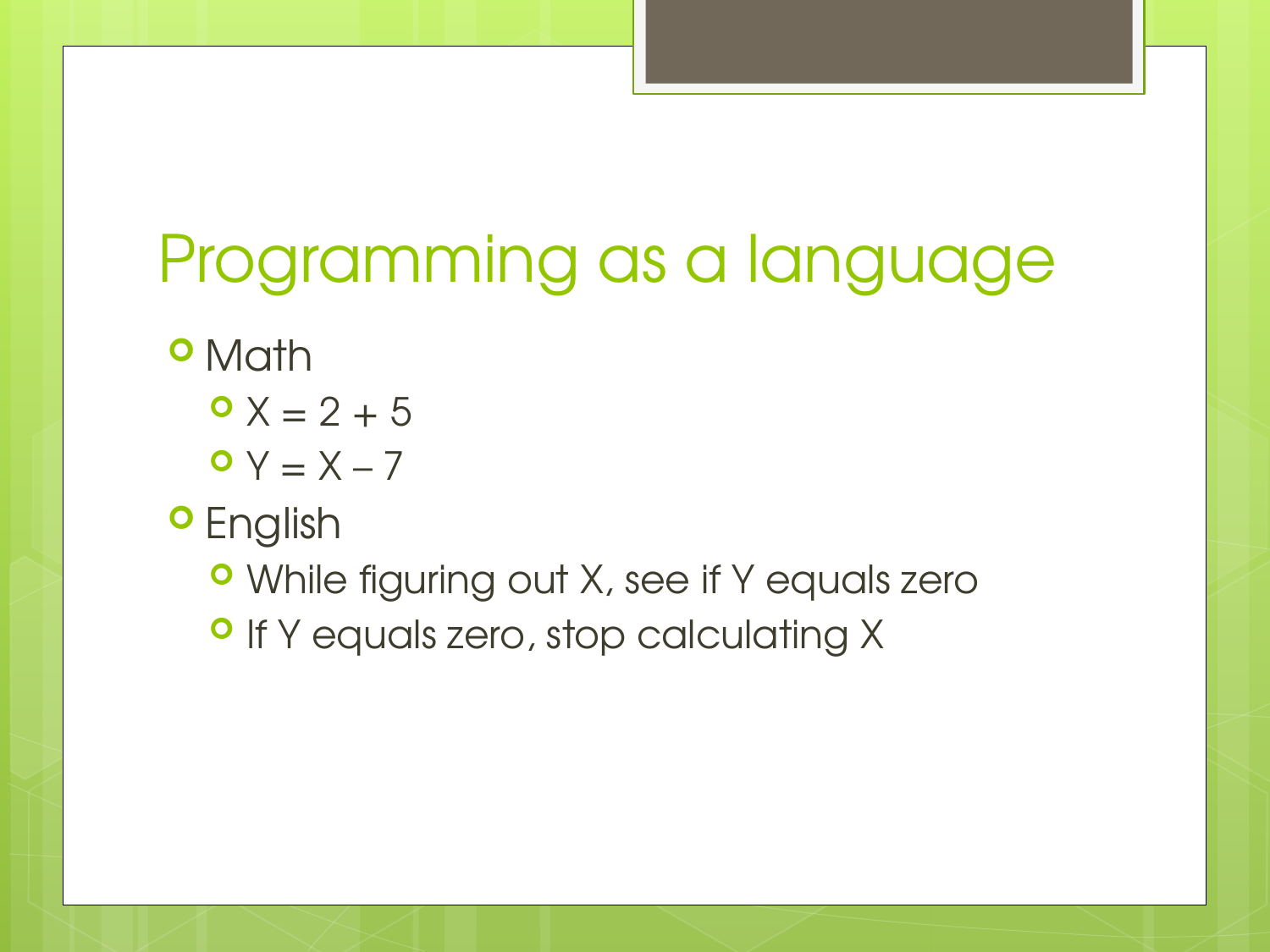

# Programming as a language
Math
X = 2 + 5
Y = X – 7
English
While figuring out X, see if Y equals zero
If Y equals zero, stop calculating X